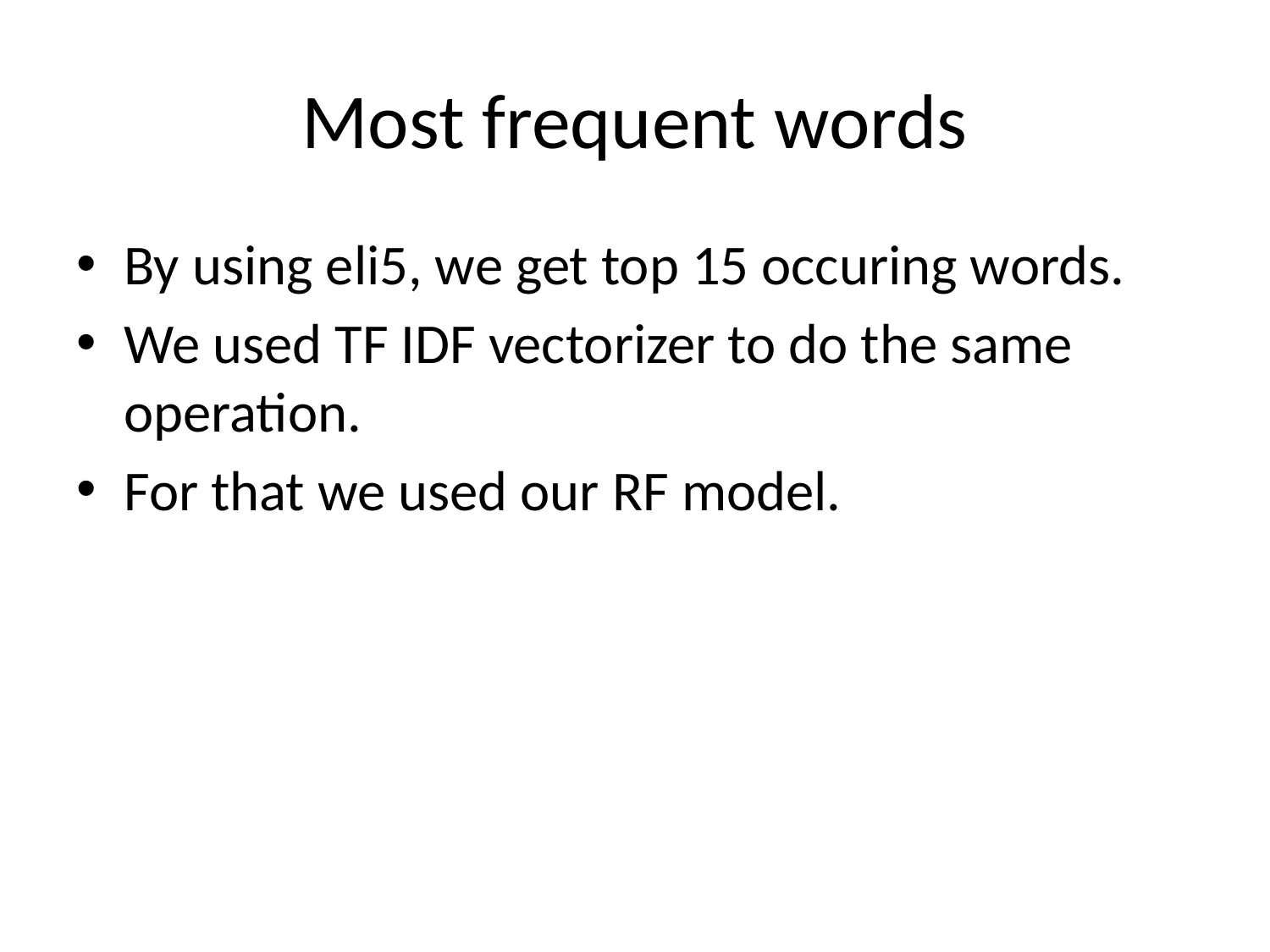

# Most frequent words
By using eli5, we get top 15 occuring words.
We used TF IDF vectorizer to do the same operation.
For that we used our RF model.